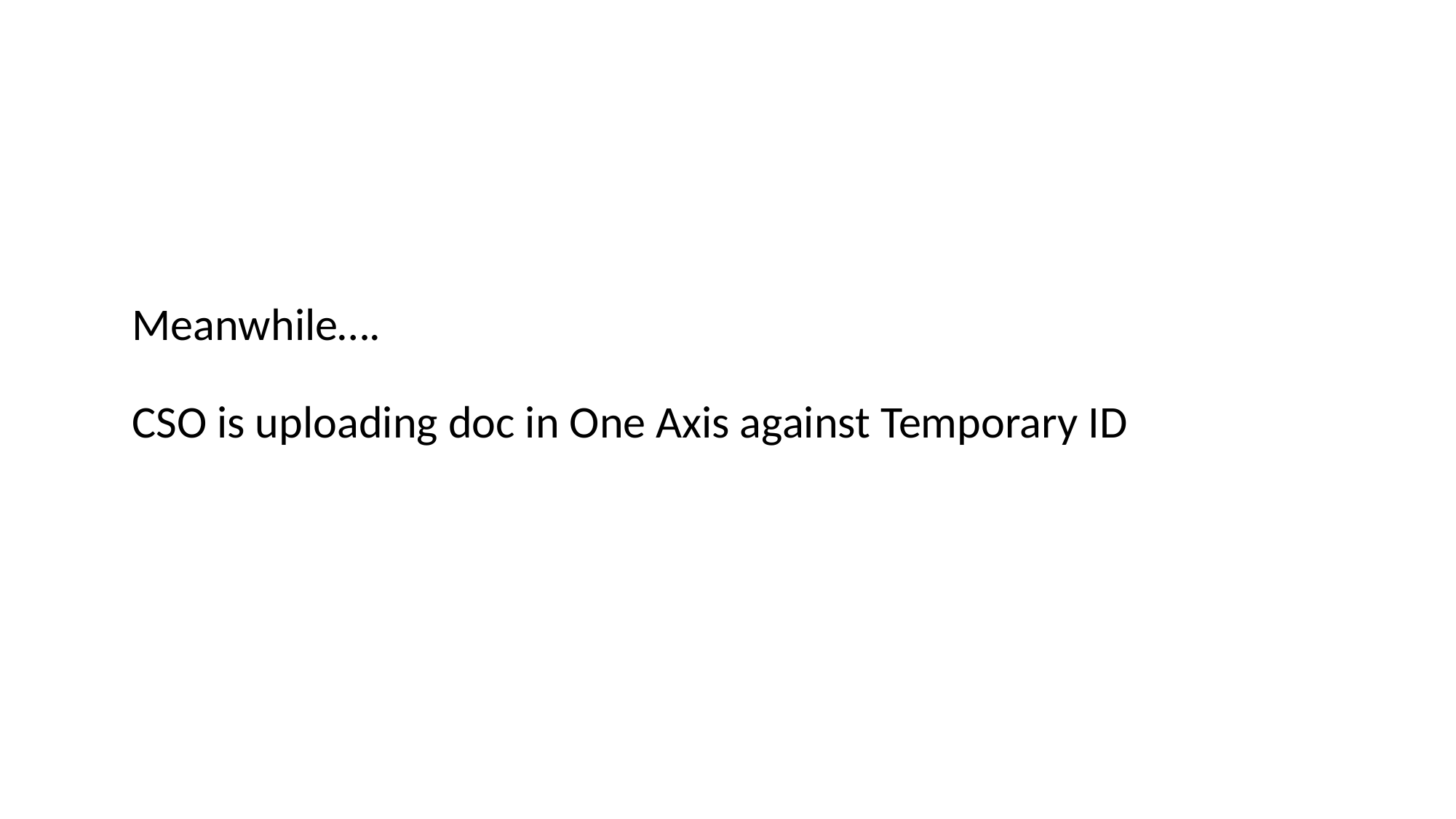

# Meanwhile…. CSO is uploading doc in One Axis against Temporary ID